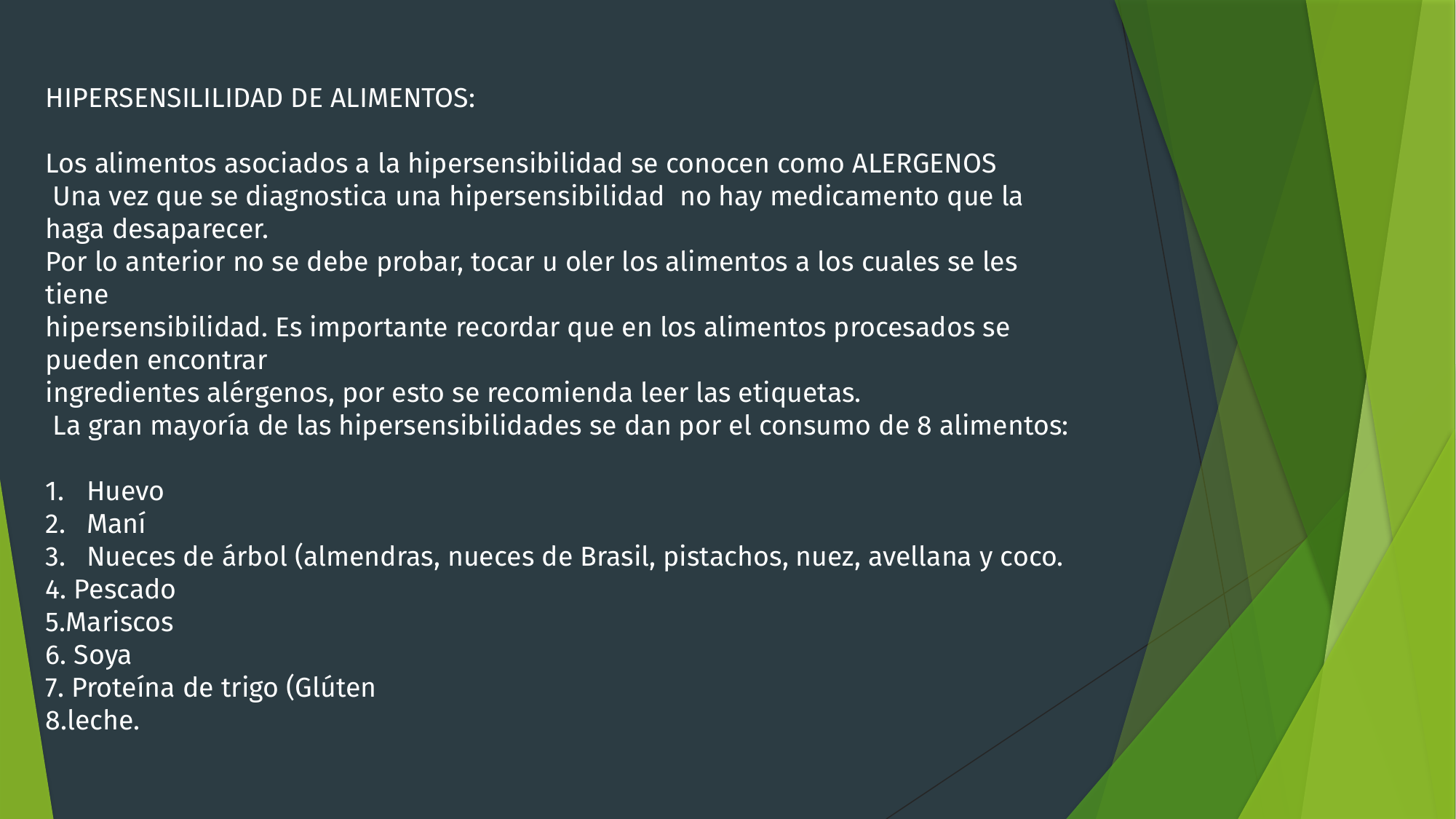

HIPERSENSILILIDAD DE ALIMENTOS:

Los alimentos asociados a la hipersensibilidad se conocen como ALERGENOS
 Una vez que se diagnostica una hipersensibilidad  no hay medicamento que la haga desaparecer.
Por lo anterior no se debe probar, tocar u oler los alimentos a los cuales se les tiene
hipersensibilidad. Es importante recordar que en los alimentos procesados se pueden encontrar
ingredientes alérgenos, por esto se recomienda leer las etiquetas.
 La gran mayoría de las hipersensibilidades se dan por el consumo de 8 alimentos:

Huevo
Maní
Nueces de árbol (almendras, nueces de Brasil, pistachos, nuez, avellana y coco.
4. Pescado
5.Mariscos
6. Soya
7. Proteína de trigo (Glúten
8.leche.